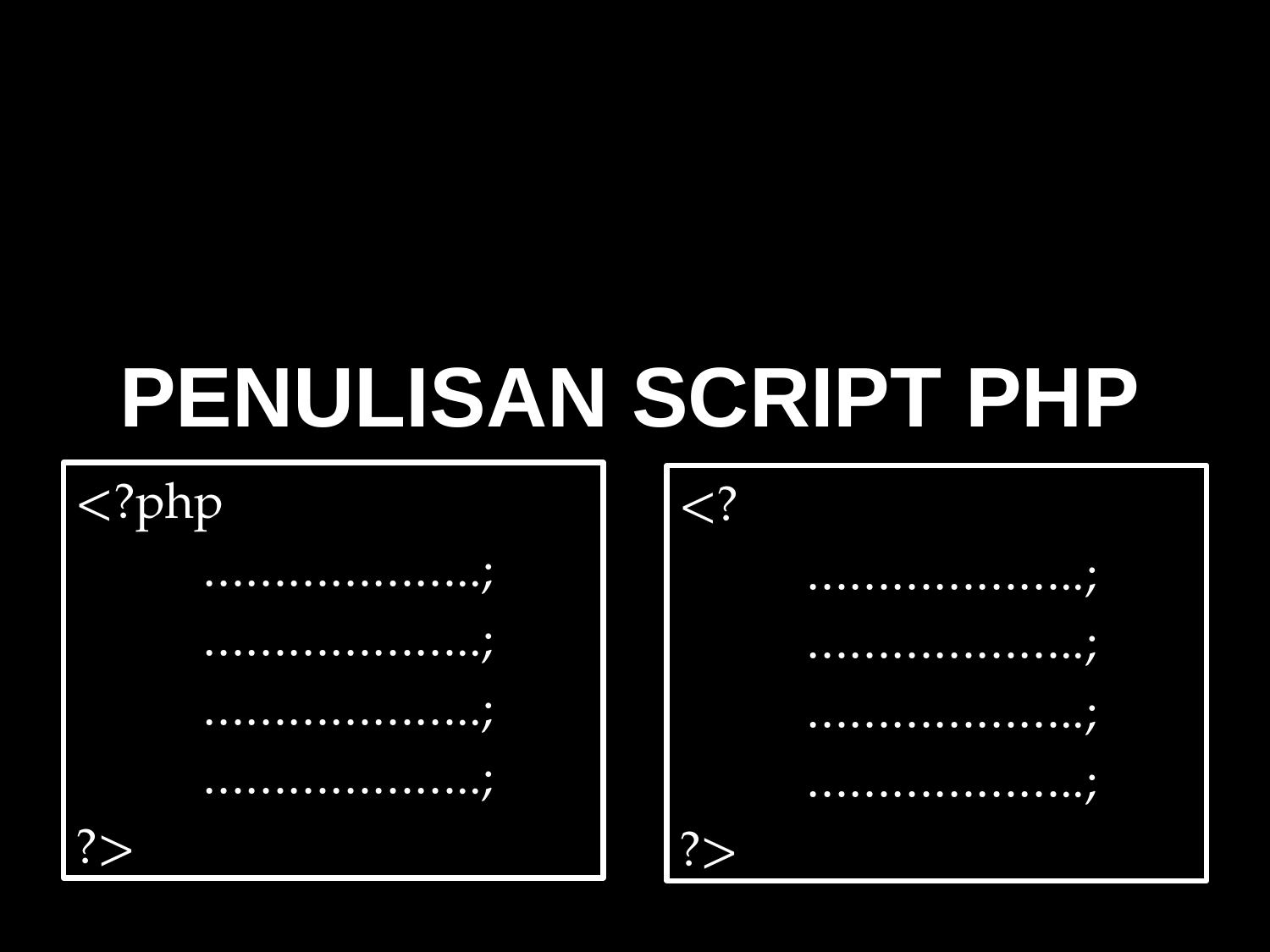

# PENULISAN SCRIPT PHP
<?php
	………………..;
	………………..;
	………………..;
	………………..;
?>
<?
	………………..;
	………………..;
	………………..;
	………………..;
?>